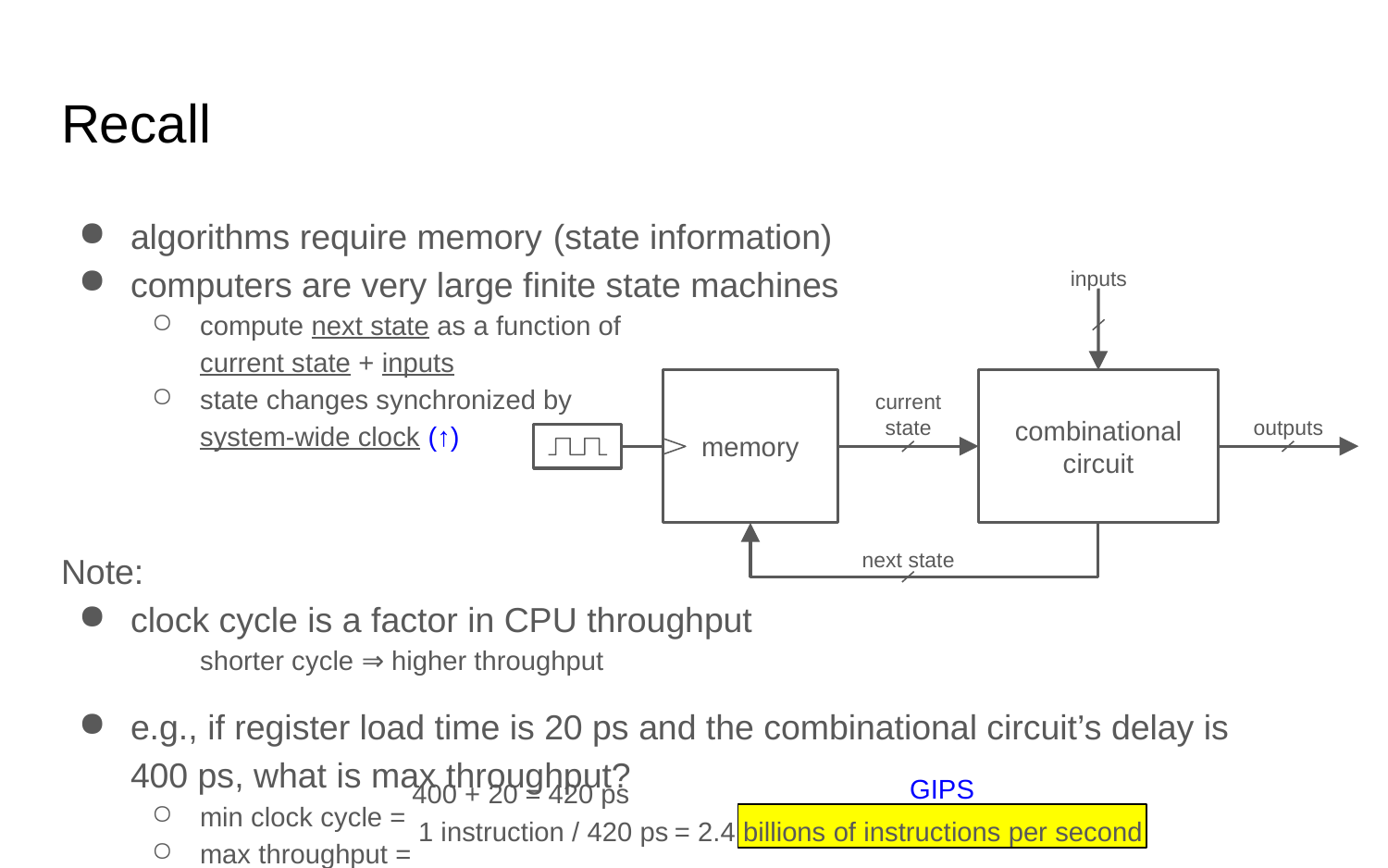

# Recall
algorithms require memory
computers are very large finite state machines
(state information)
inputs
compute next state as a function of current state + inputs
state changes synchronized by system-wide clock (↑)
memory
combinational
circuit
current
state

outputs

Note:
clock cycle is a factor in CPU throughput

e.g., if register load time is 20 ps and the combinational circuit’s delay is 400 ps, what is max throughput?
min clock cycle =
max throughput =

next state
shorter cycle ⇒ higher throughput
GIPS
400 + 20
= 420 ps
= 2.4 billions of instructions per second
1 instruction / 420 ps